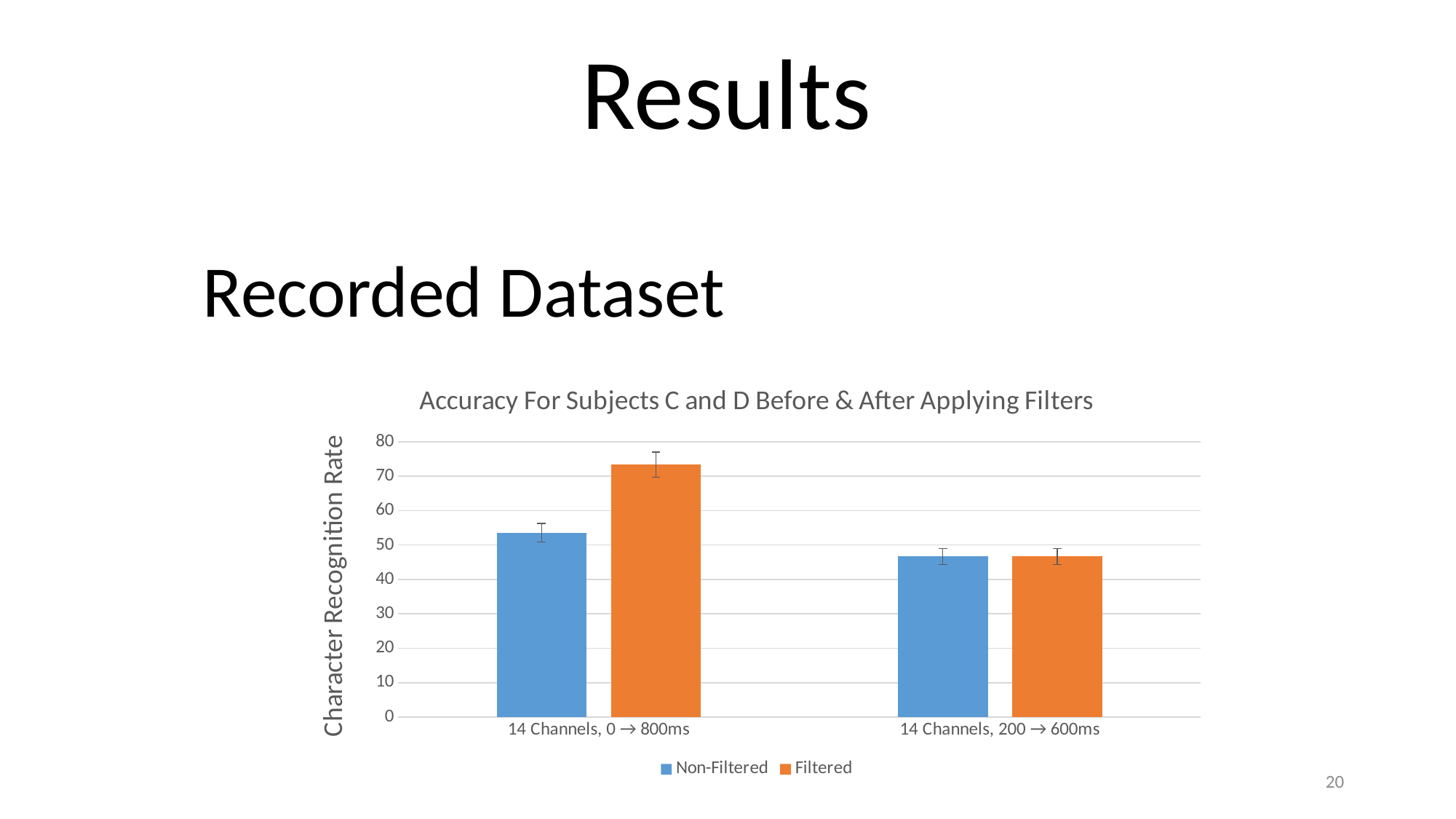

Results
Recorded Dataset

### Chart: Accuracy For Subjects C and D Before & After Applying Filters

| Category | Non-Filtered | Filtered |
|---|---|---|
| 14 Channels, 0 → 800ms | 53.6 | 73.33 |
| 14 Channels, 200 → 600ms | 46.67 | 46.67 |
20